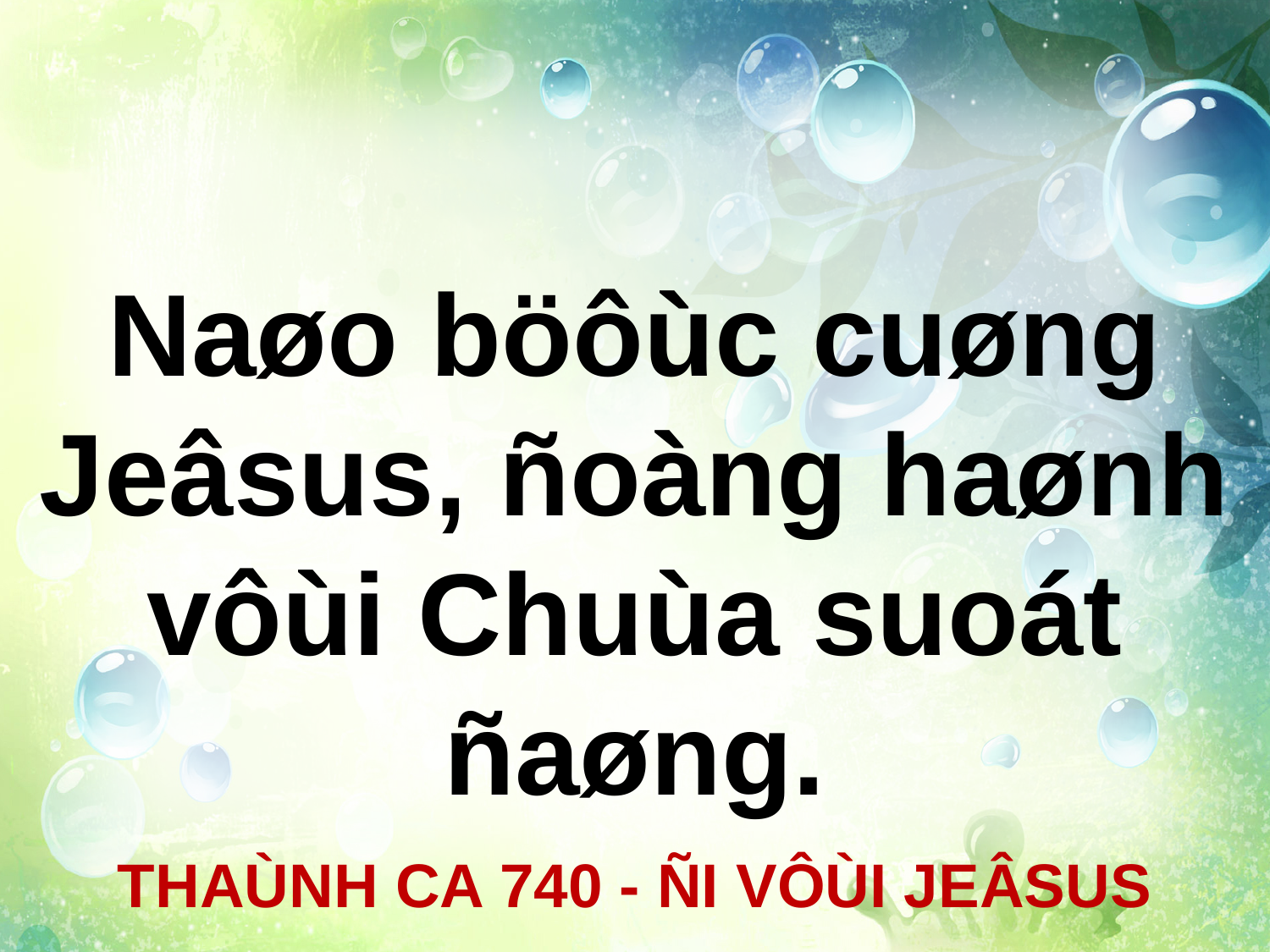

Naøo böôùc cuøng Jeâsus, ñoàng haønh vôùi Chuùa suoát ñaøng.
THAÙNH CA 740 - ÑI VÔÙI JEÂSUS